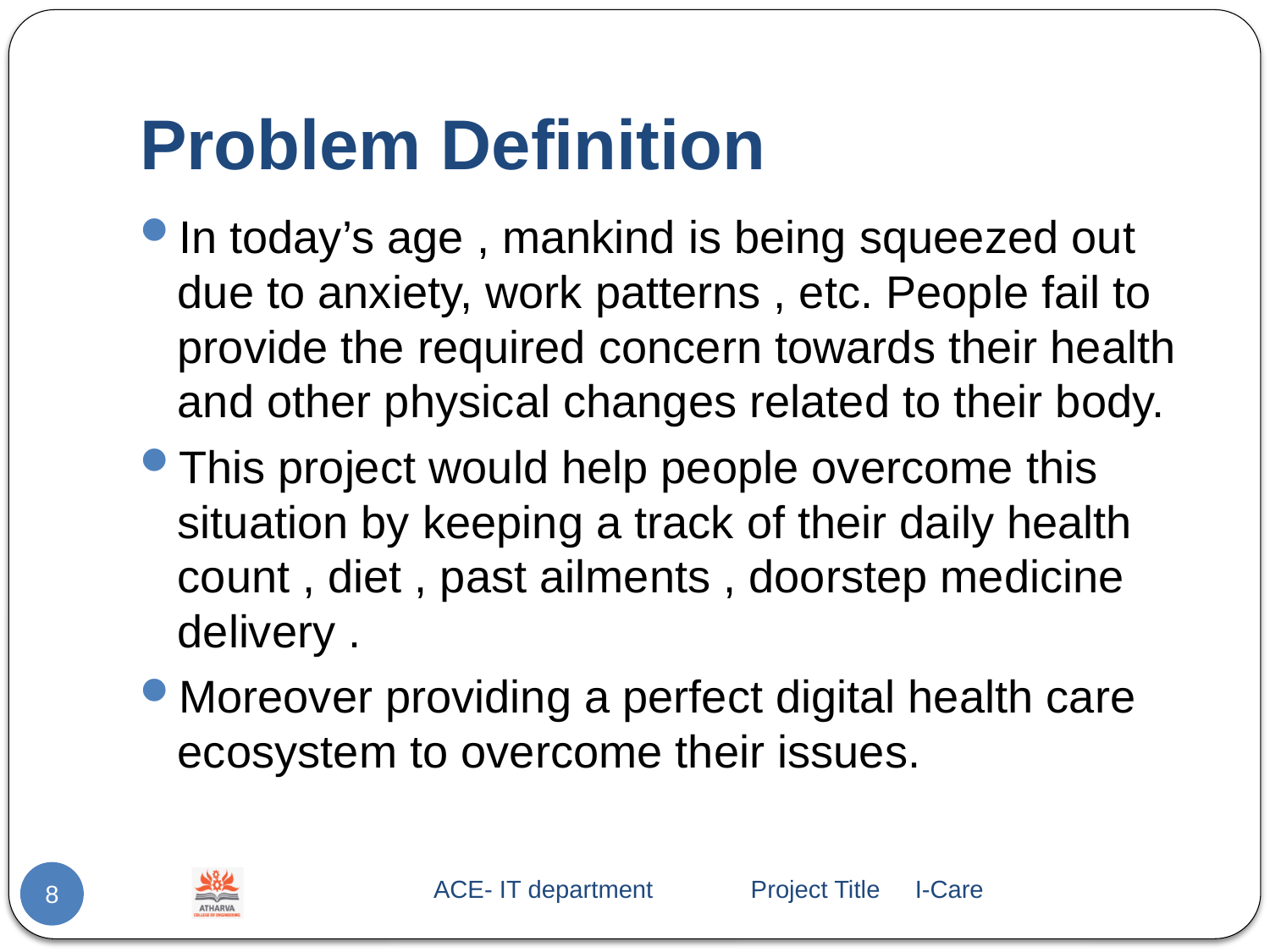

# Problem Definition
In today’s age , mankind is being squeezed out due to anxiety, work patterns , etc. People fail to provide the required concern towards their health and other physical changes related to their body.
This project would help people overcome this situation by keeping a track of their daily health count , diet , past ailments , doorstep medicine delivery .
Moreover providing a perfect digital health care ecosystem to overcome their issues.
                                 ACE- IT department              Project Title     I-Care
8